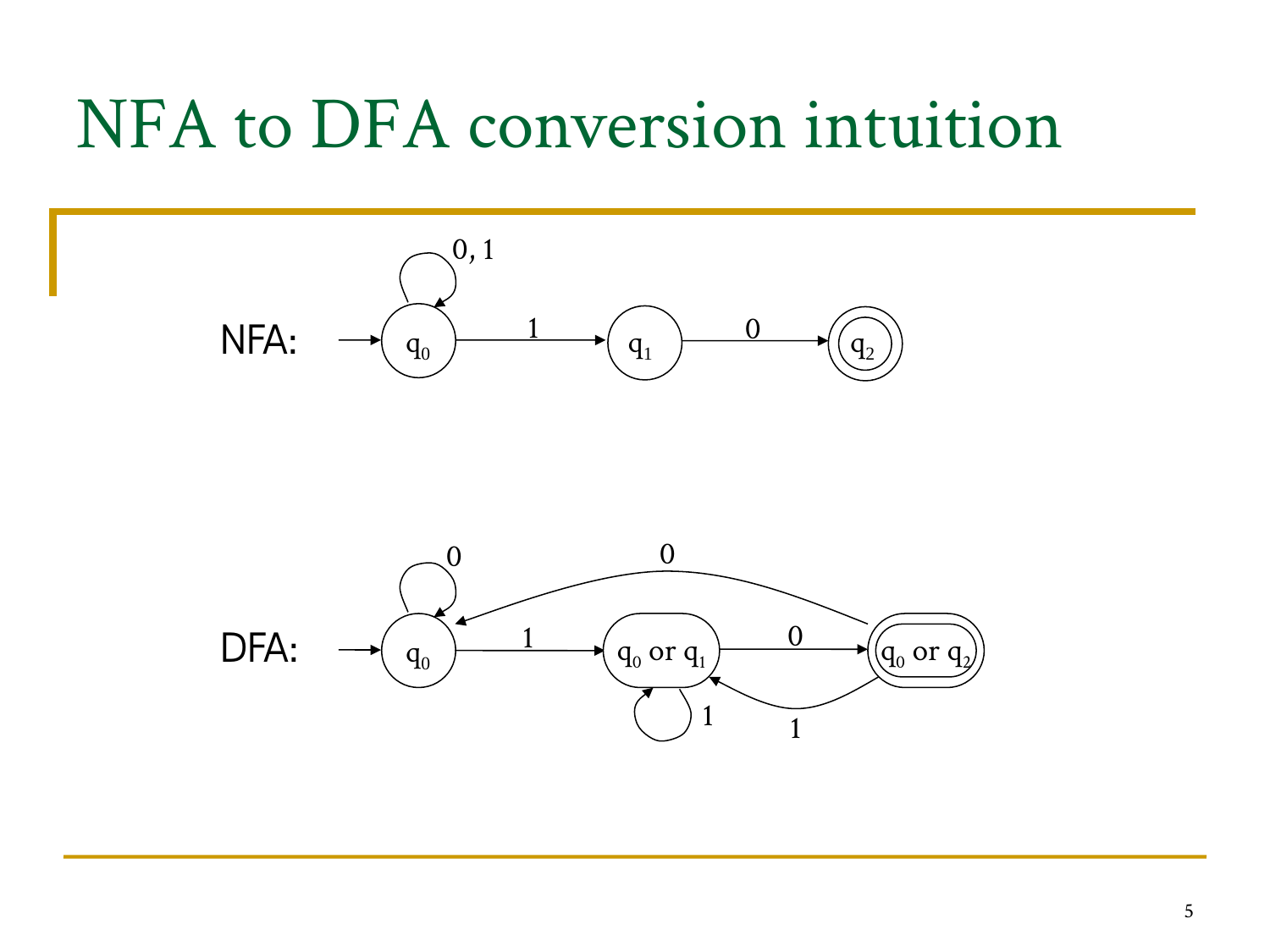

NFA to DFA conversion intuition
0, 1

1
0

NFA:

q0
q1
q2

0
0

0
1

q0 or q1
q0 or q2
DFA:
q0

1
1
5